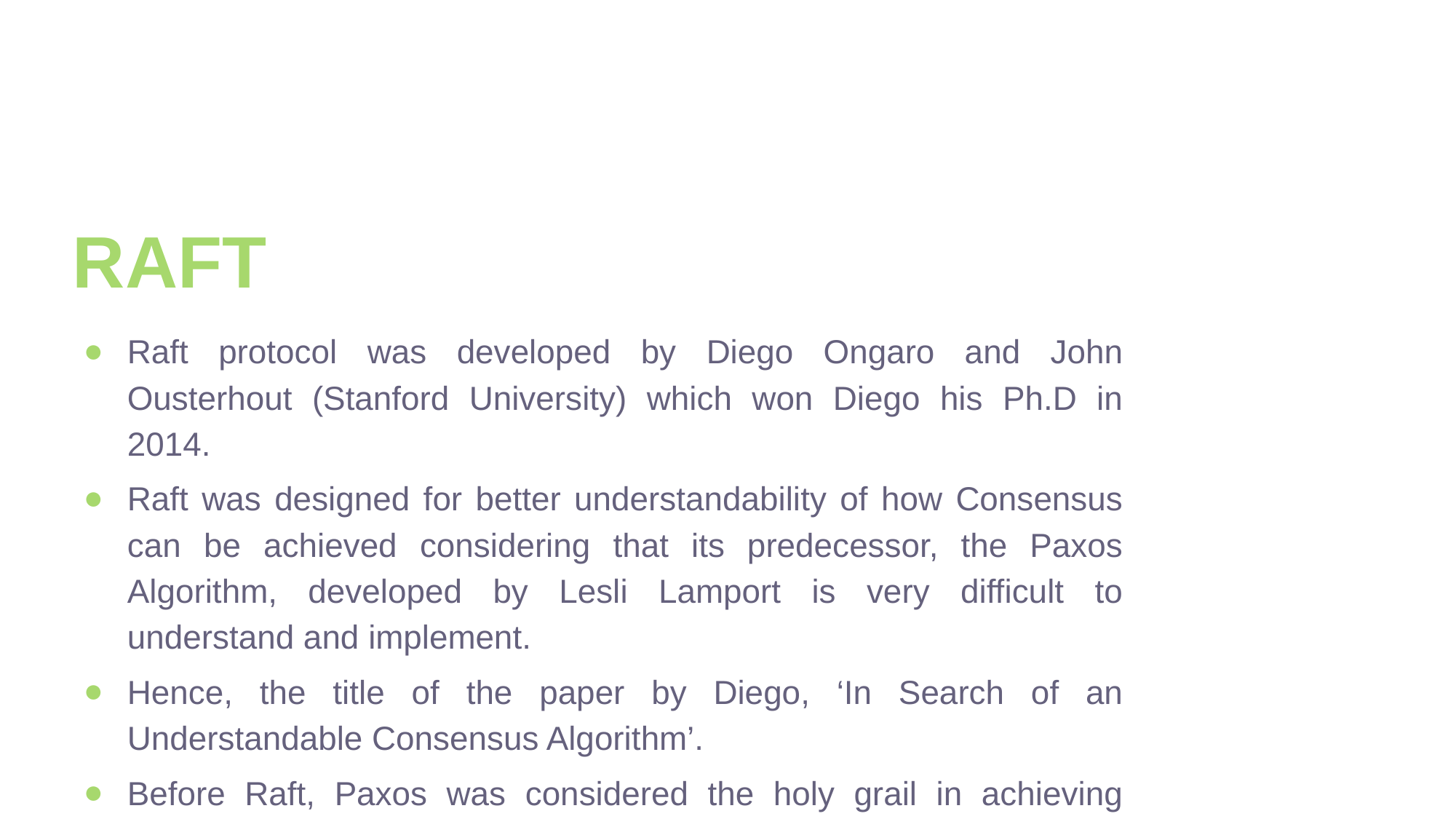

# RAFT
Raft protocol was developed by Diego Ongaro and John Ousterhout (Stanford University) which won Diego his Ph.D in 2014.
Raft was designed for better understandability of how Consensus can be achieved considering that its predecessor, the Paxos Algorithm, developed by Lesli Lamport is very difficult to understand and implement.
Hence, the title of the paper by Diego, ‘In Search of an Understandable Consensus Algorithm’.
Before Raft, Paxos was considered the holy grail in achieving Consensus.